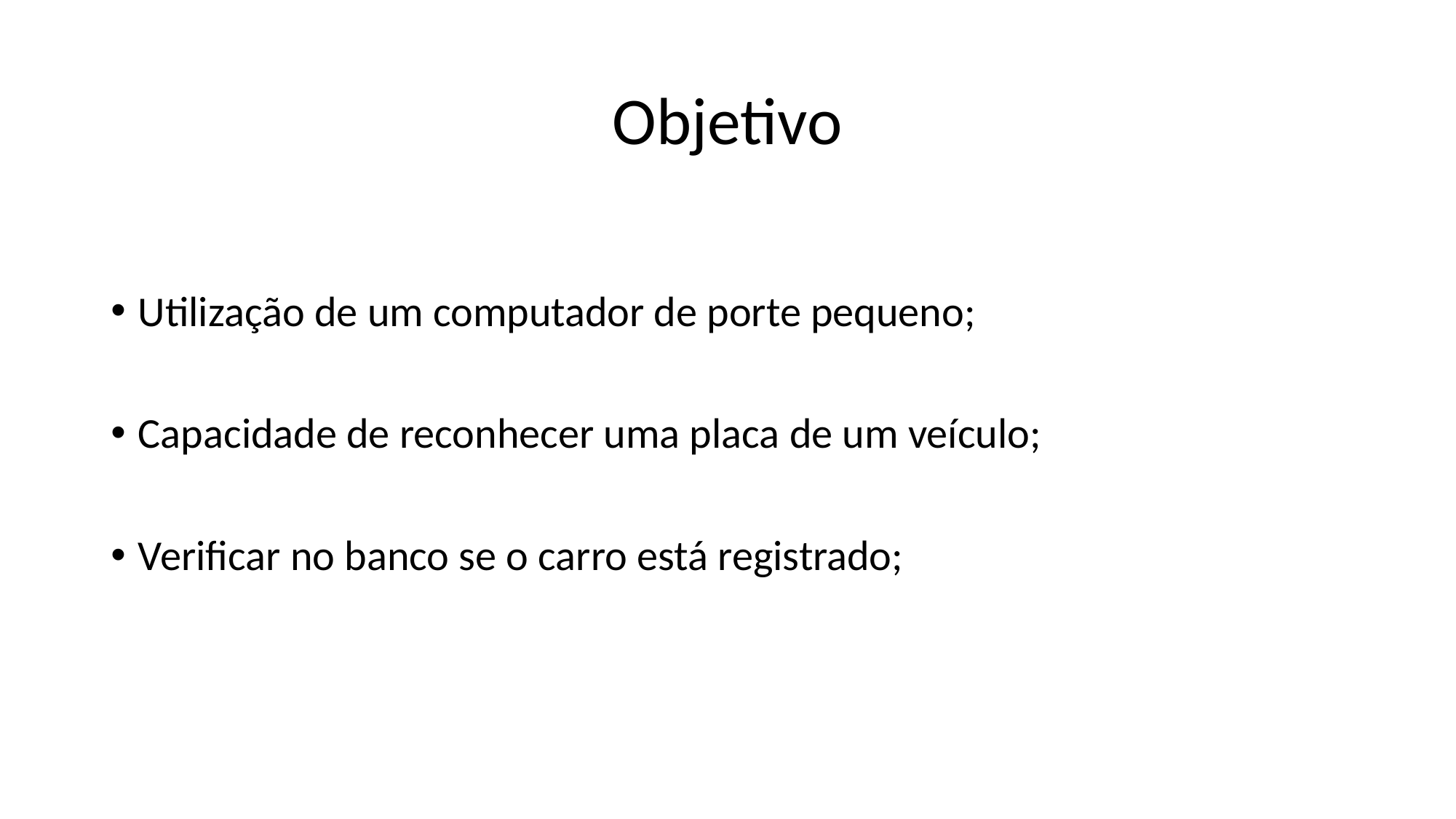

# Objetivo

Utilização de um computador de porte pequeno;

Capacidade de reconhecer uma placa de um veículo;

Verificar no banco se o carro está registrado;